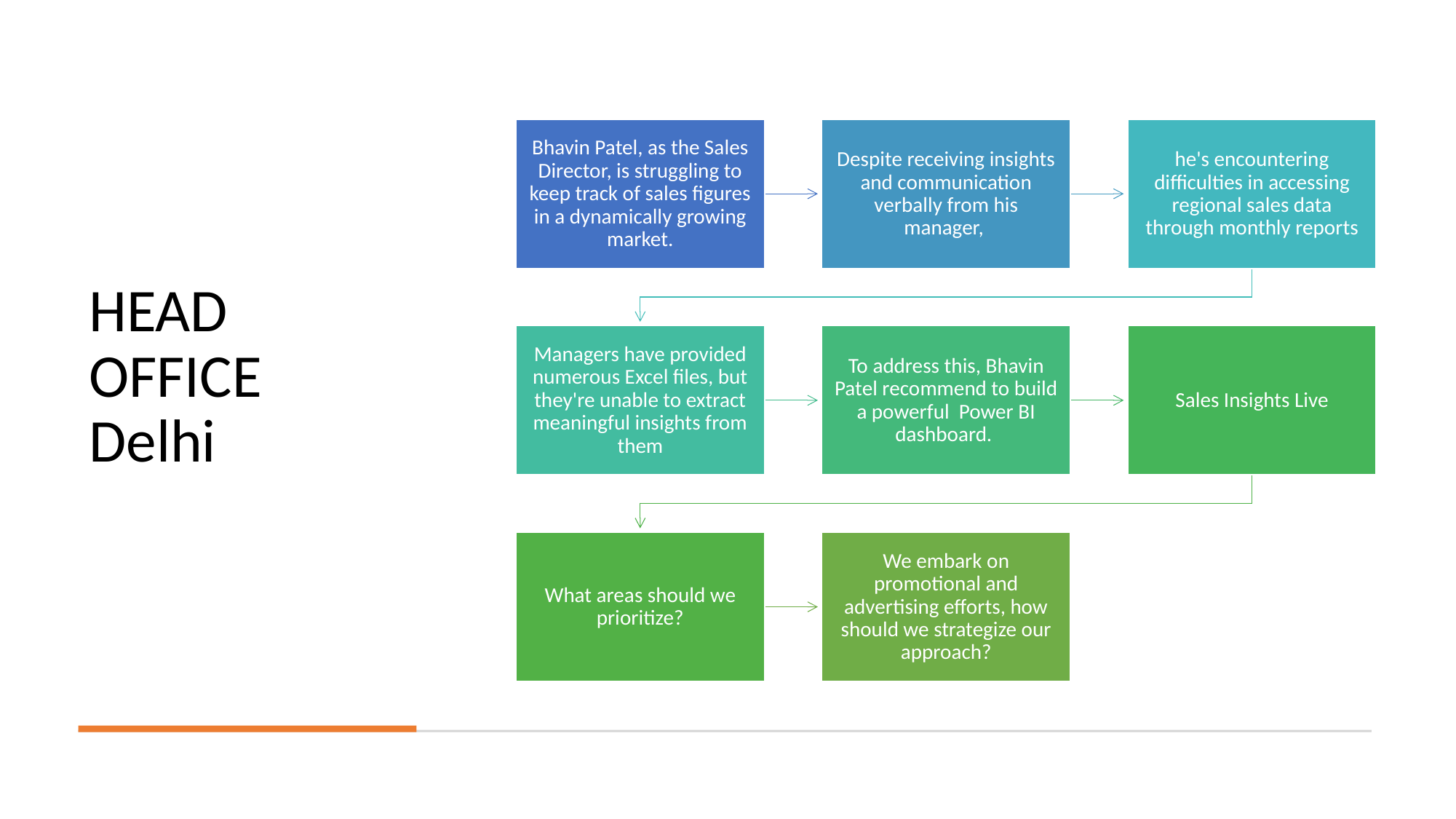

# HEAD OFFICE Delhi

Bhavin Patel, as the Sales Director, is struggling to keep track of sales figures in a dynamically growing market.

Despite receiving insights and communication verbally from his manager,

he's encountering difficulties in accessing regional sales data through monthly reports

Managers have provided numerous Excel files, but they're unable to extract meaningful insights from them

To address this, Bhavin Patel recommend to build a powerful  Power BI dashboard.

Sales Insights Live

What areas should we prioritize?
We embark on promotional and advertising efforts, how should we strategize our approach?